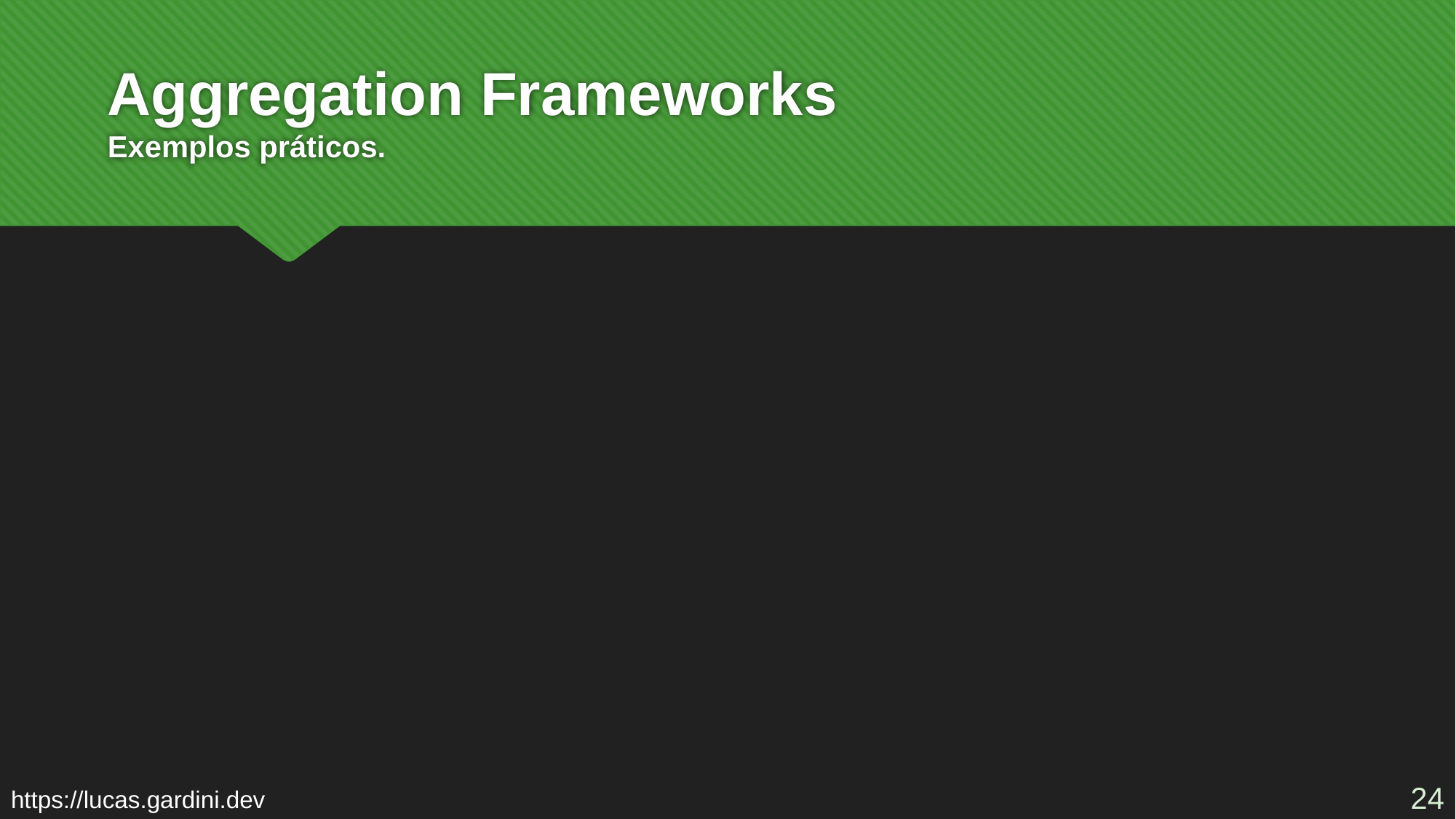

# Aggregation Frameworks Exemplos práticos.

24
https://lucas.gardini.dev